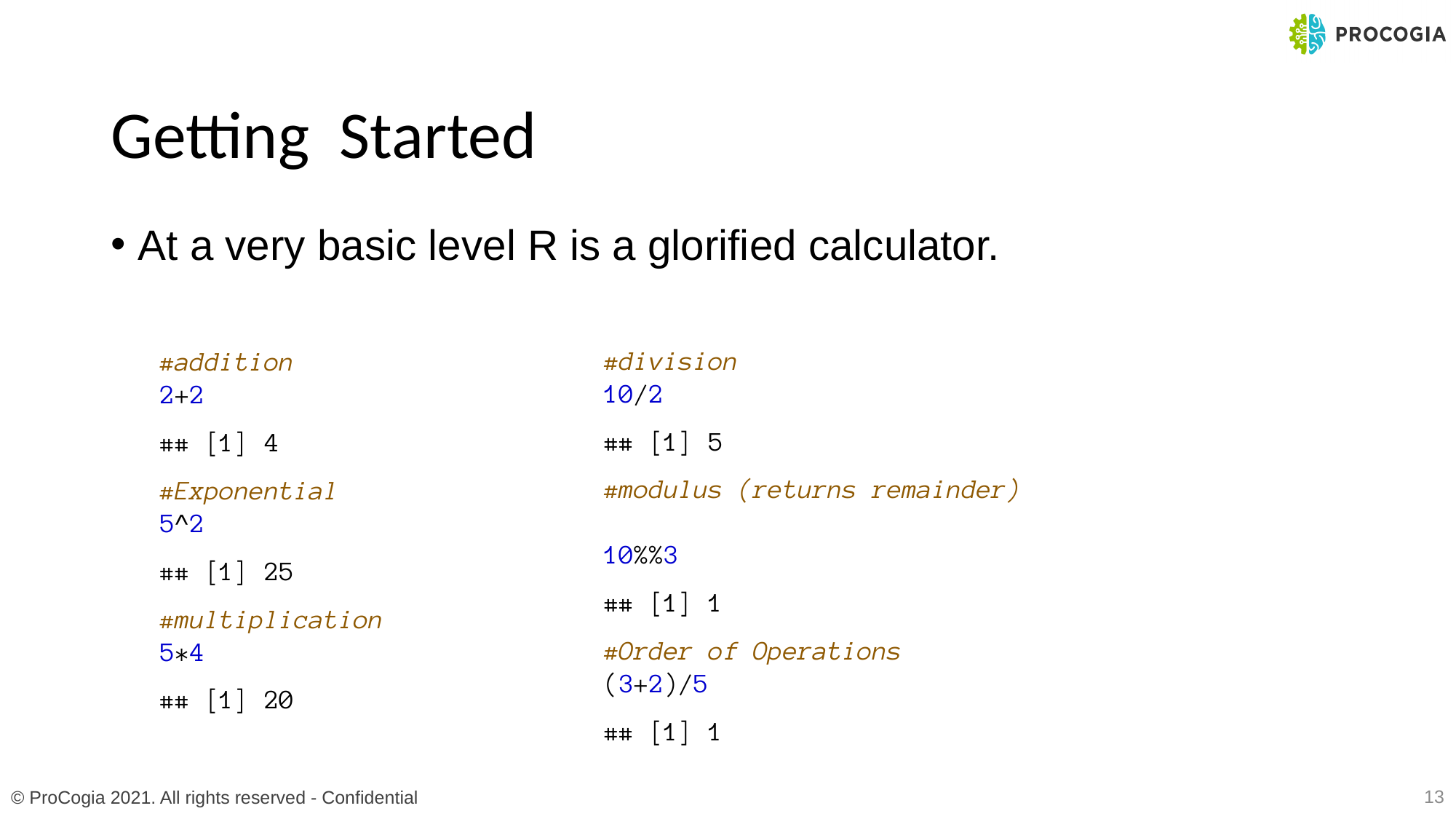

# Getting  Started
At a very basic level R is a glorified calculator.

#division
10/2
## [1] 5
#modulus (returns remainder)
10%%3
## [1] 1
#Order of Operations
(3+2)/5
## [1] 1
#addition
2+2
## [1] 4
#Exponential
5^2
## [1] 25
#multiplication
5*4
## [1] 20
13